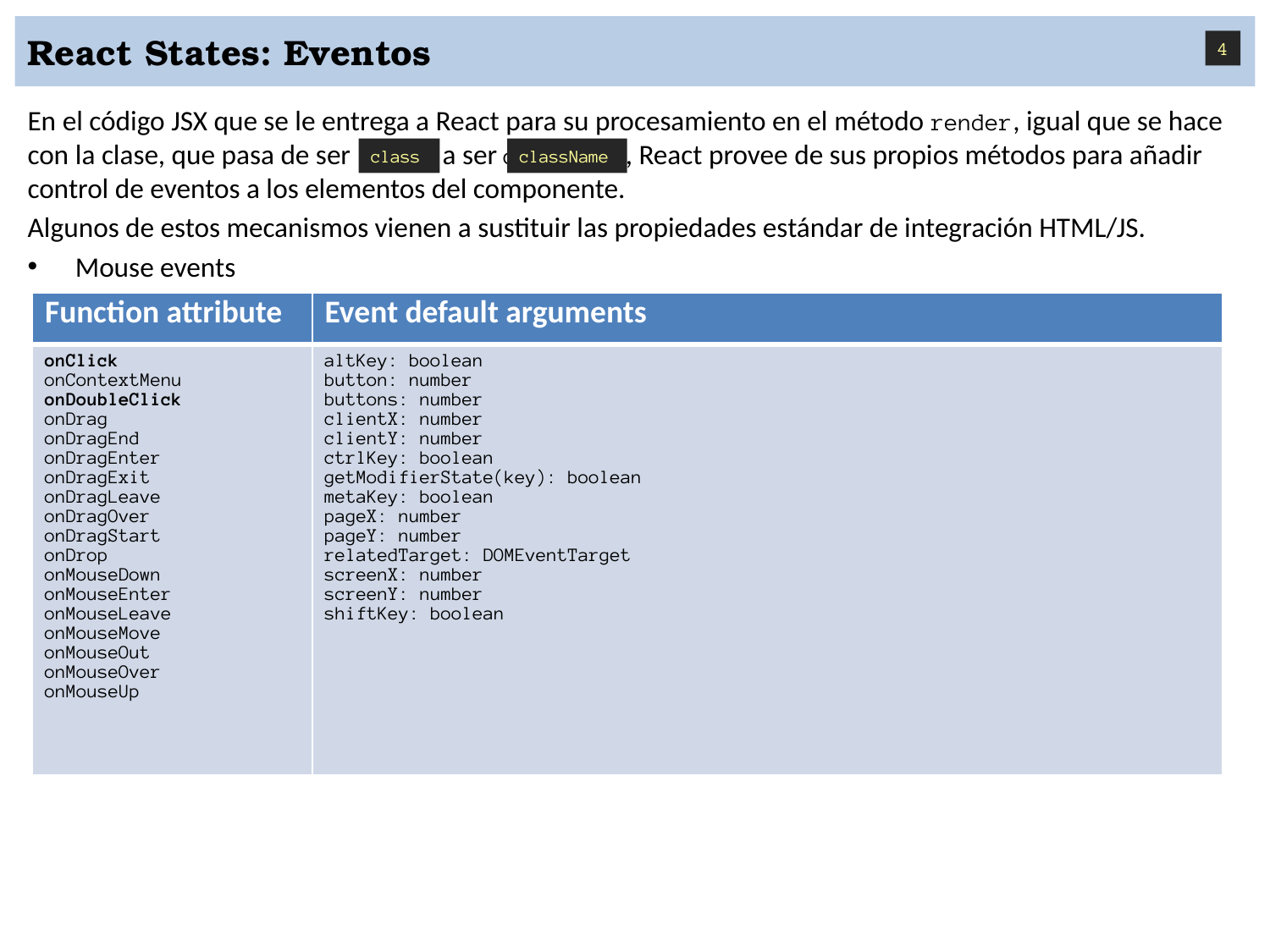

# React States: Eventos
4
En el código JSX que se le entrega a React para su procesamiento en el método render, igual que se hace con la clase, que pasa de ser  class  a ser className, React provee de sus propios métodos para añadir control de eventos a los elementos del componente.
Algunos de estos mecanismos vienen a sustituir las propiedades estándar de integración HTML/JS.
Mouse events
class
className
| Function attribute | Event default arguments |
| --- | --- |
| onClick onContextMenu onDoubleClick onDrag onDragEnd onDragEnter onDragExit onDragLeave onDragOver onDragStart onDrop onMouseDown onMouseEnter onMouseLeave onMouseMove onMouseOut onMouseOver onMouseUp | altKey: boolean button: number buttons: number clientX: number clientY: number ctrlKey: boolean getModifierState(key): boolean metaKey: boolean pageX: number pageY: number relatedTarget: DOMEventTarget screenX: number screenY: number shiftKey: boolean |